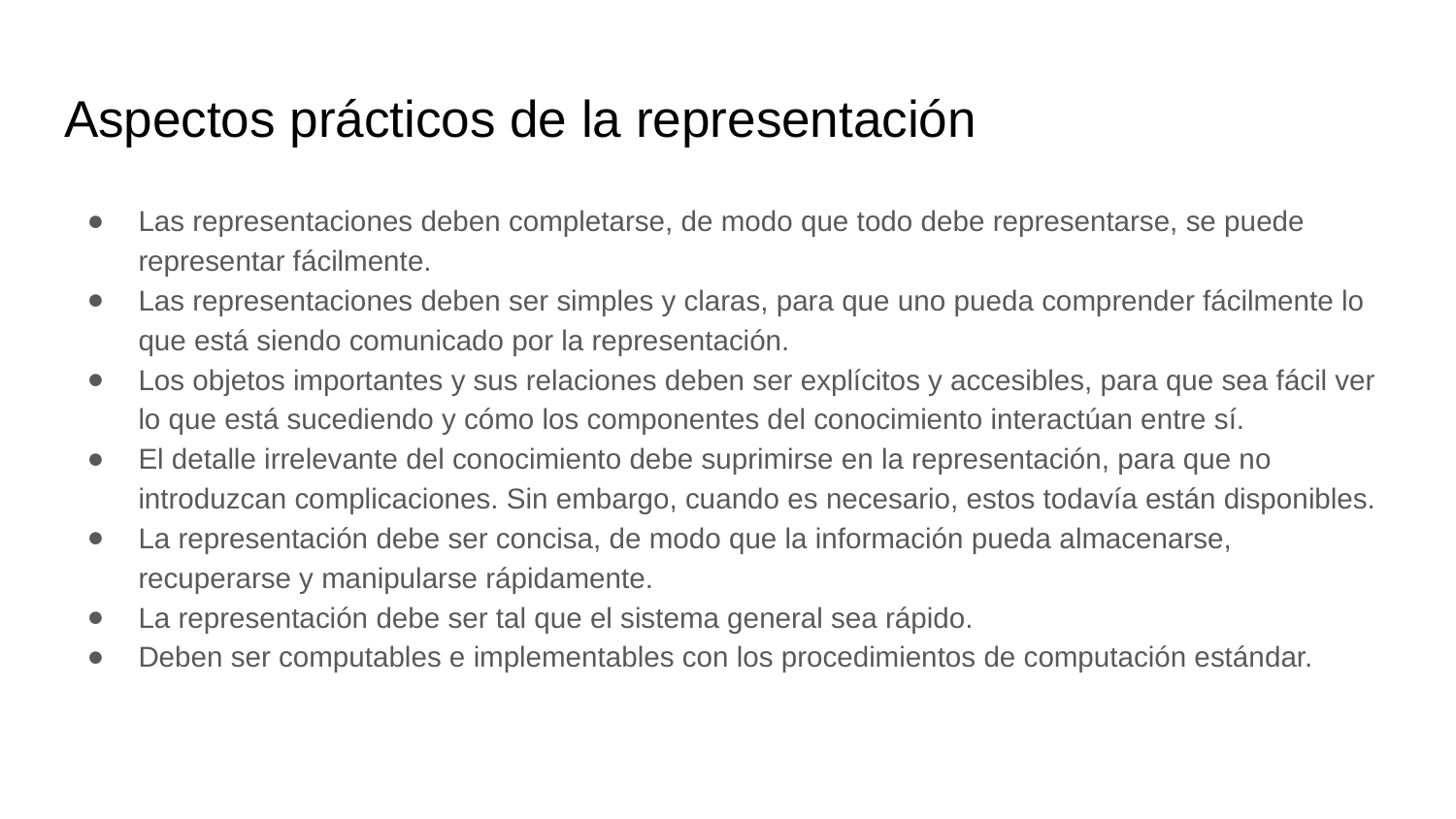

# Aspectos prácticos de la representación
Las representaciones deben completarse, de modo que todo debe representarse, se puede representar fácilmente.
Las representaciones deben ser simples y claras, para que uno pueda comprender fácilmente lo que está siendo comunicado por la representación.
Los objetos importantes y sus relaciones deben ser explícitos y accesibles, para que sea fácil ver lo que está sucediendo y cómo los componentes del conocimiento interactúan entre sí.
El detalle irrelevante del conocimiento debe suprimirse en la representación, para que no introduzcan complicaciones. Sin embargo, cuando es necesario, estos todavía están disponibles.
La representación debe ser concisa, de modo que la información pueda almacenarse, recuperarse y manipularse rápidamente.
La representación debe ser tal que el sistema general sea rápido.
Deben ser computables e implementables con los procedimientos de computación estándar.